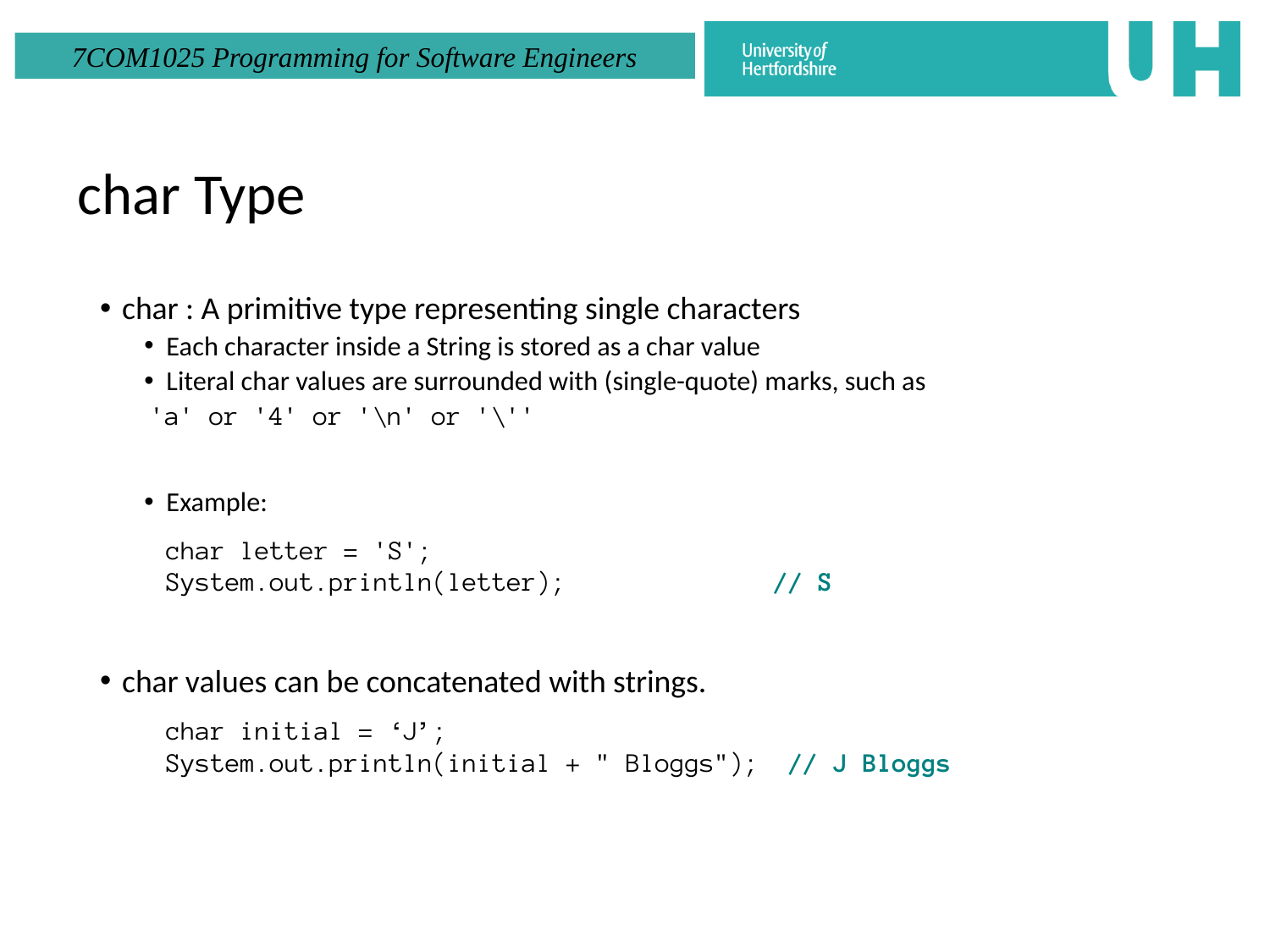

# char Type
char : A primitive type representing single characters
Each character inside a String is stored as a char value
Literal char values are surrounded with (single-quote) marks, such as
 'a' or '4' or '\n' or '\''

Example:

	char letter = 'S';
	System.out.println(letter);              // S

char values can be concatenated with strings.

	char initial = ‘J’;
	System.out.println(initial + " Bloggs");  // J Bloggs